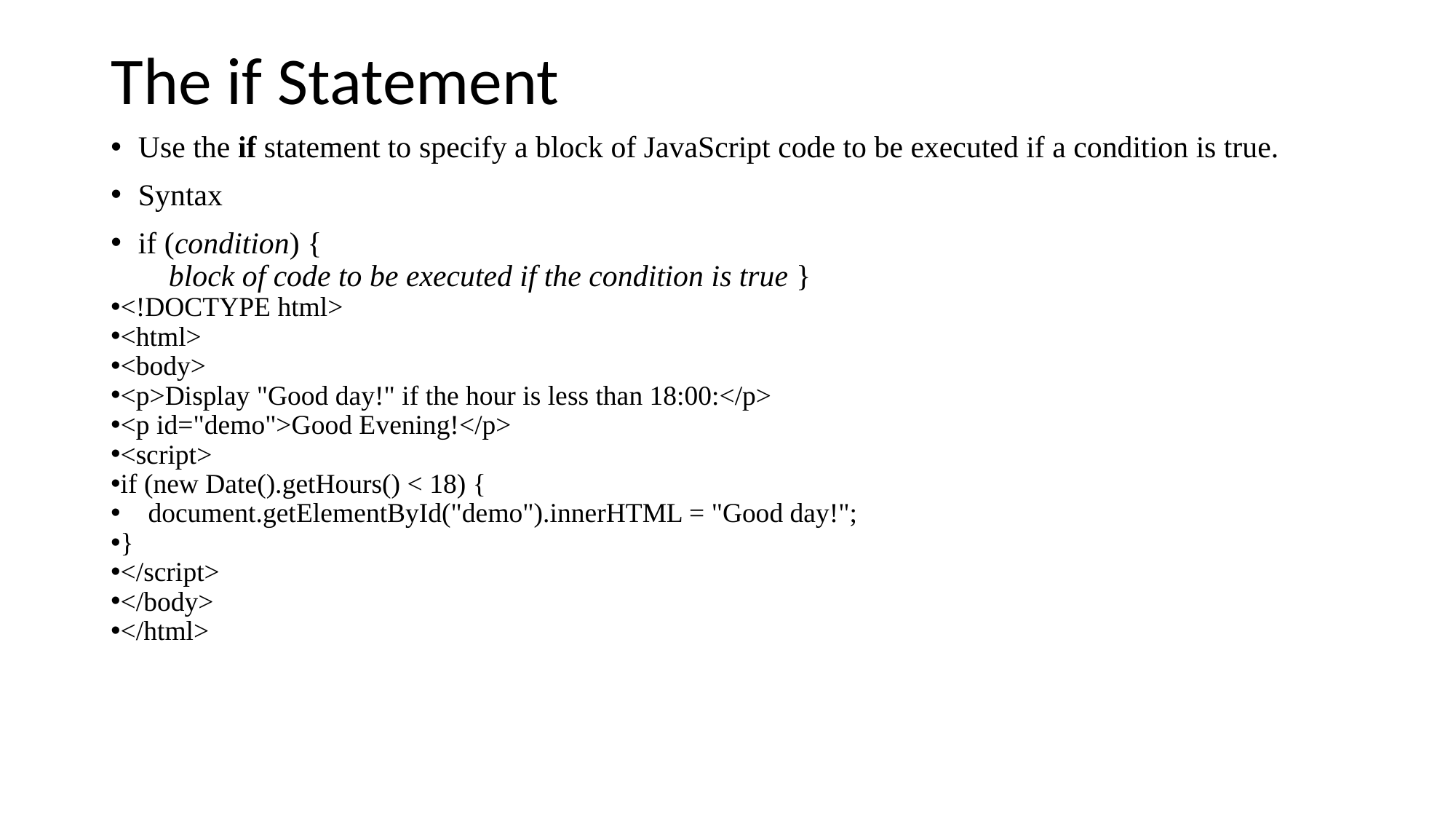

# The if Statement
Use the if statement to specify a block of JavaScript code to be executed if a condition is true.
Syntax
if (condition) {
    block of code to be executed if the condition is true }
<!DOCTYPE html>
<html>
<body>
<p>Display "Good day!" if the hour is less than 18:00:</p>
<p id="demo">Good Evening!</p>
<script>
if (new Date().getHours() < 18) {
    document.getElementById("demo").innerHTML = "Good day!";
}
</script>
</body>
</html>